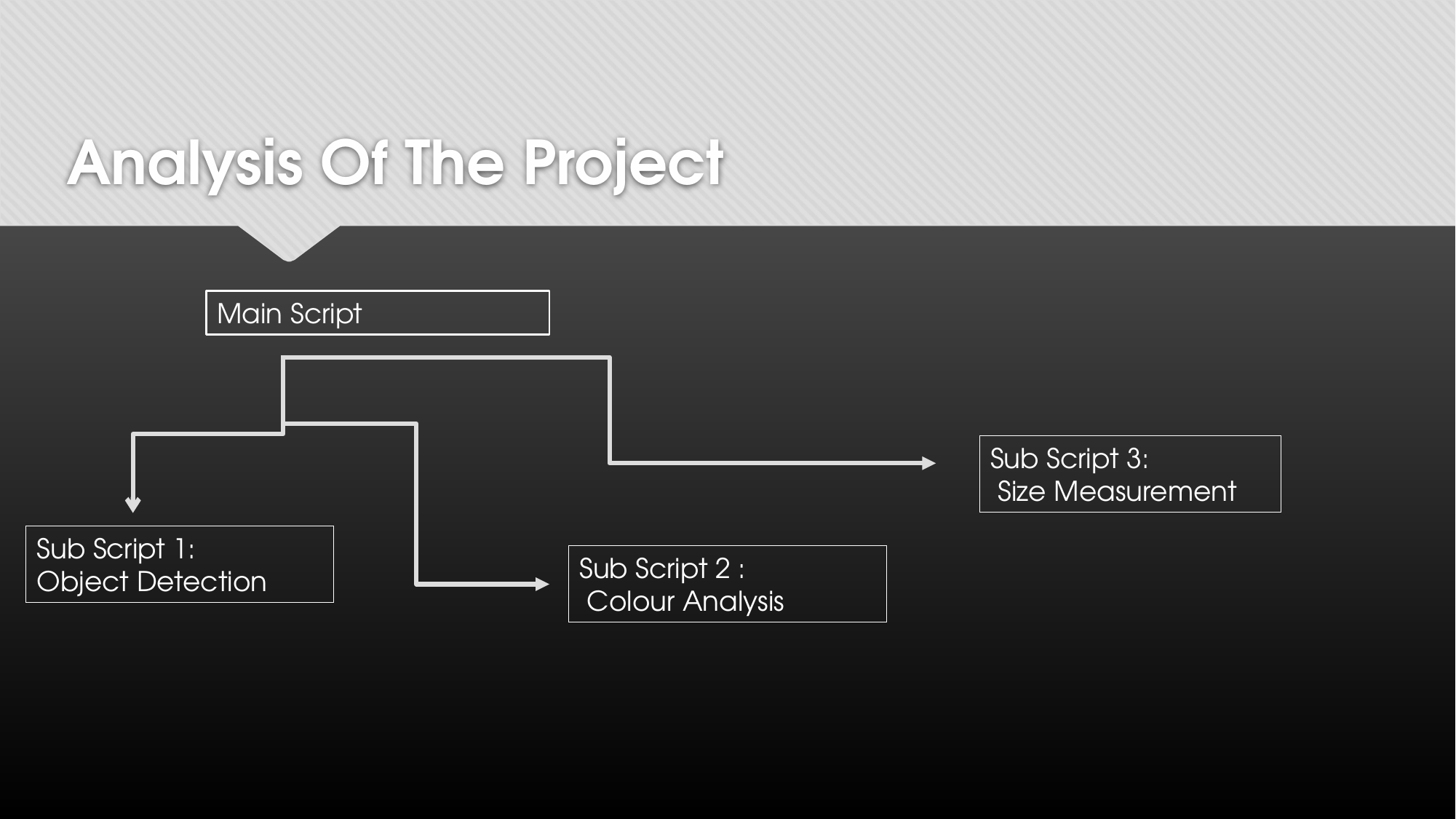

# Analysis Of The Project
Main Script
Sub Script 3:
 Size Measurement
Sub Script 1:
Object Detection
Sub Script 2 :
 Colour Analysis